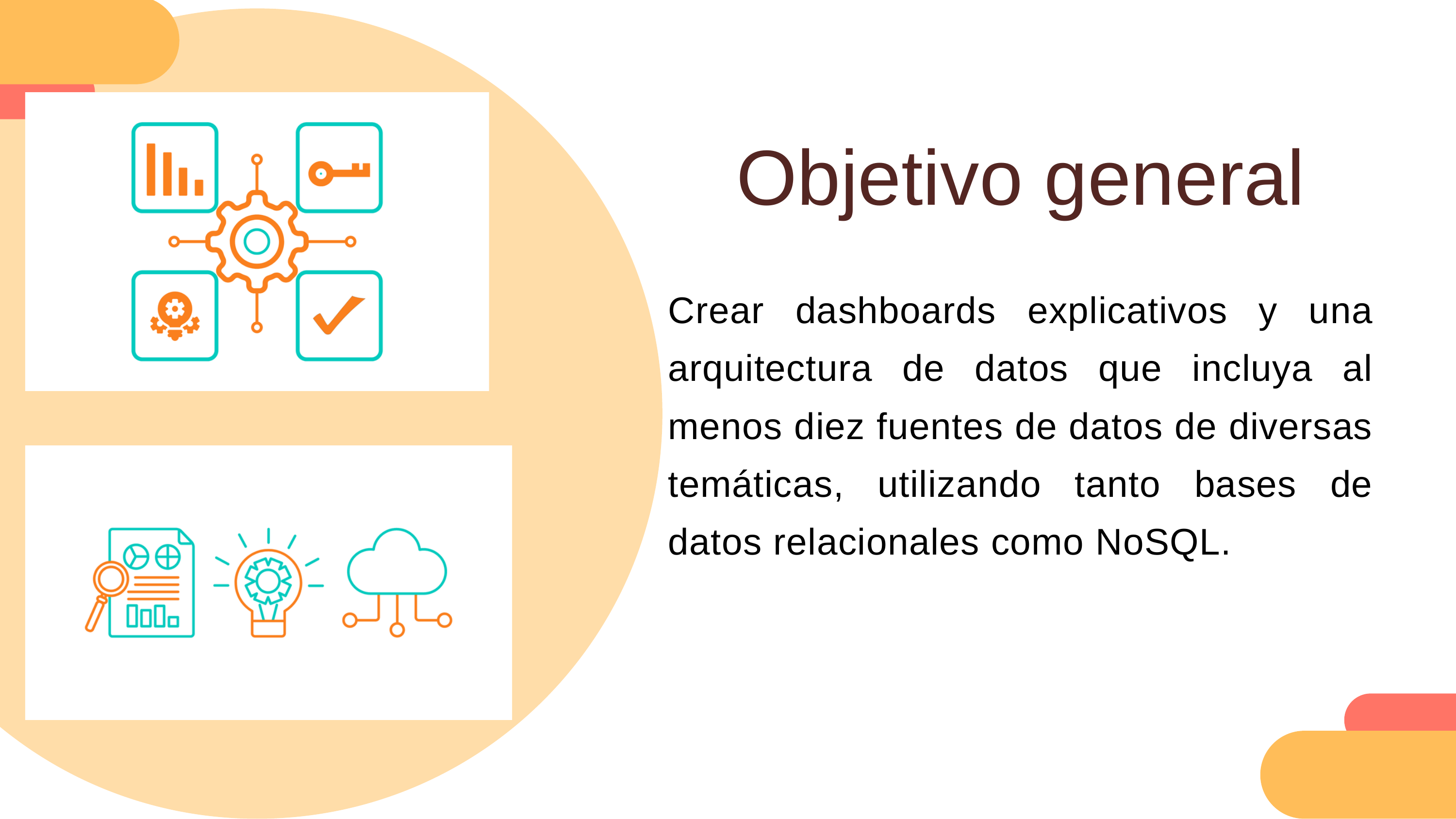

Objetivo general
Crear dashboards explicativos y una arquitectura de datos que incluya al menos diez fuentes de datos de diversas temáticas, utilizando tanto bases de datos relacionales como NoSQL.